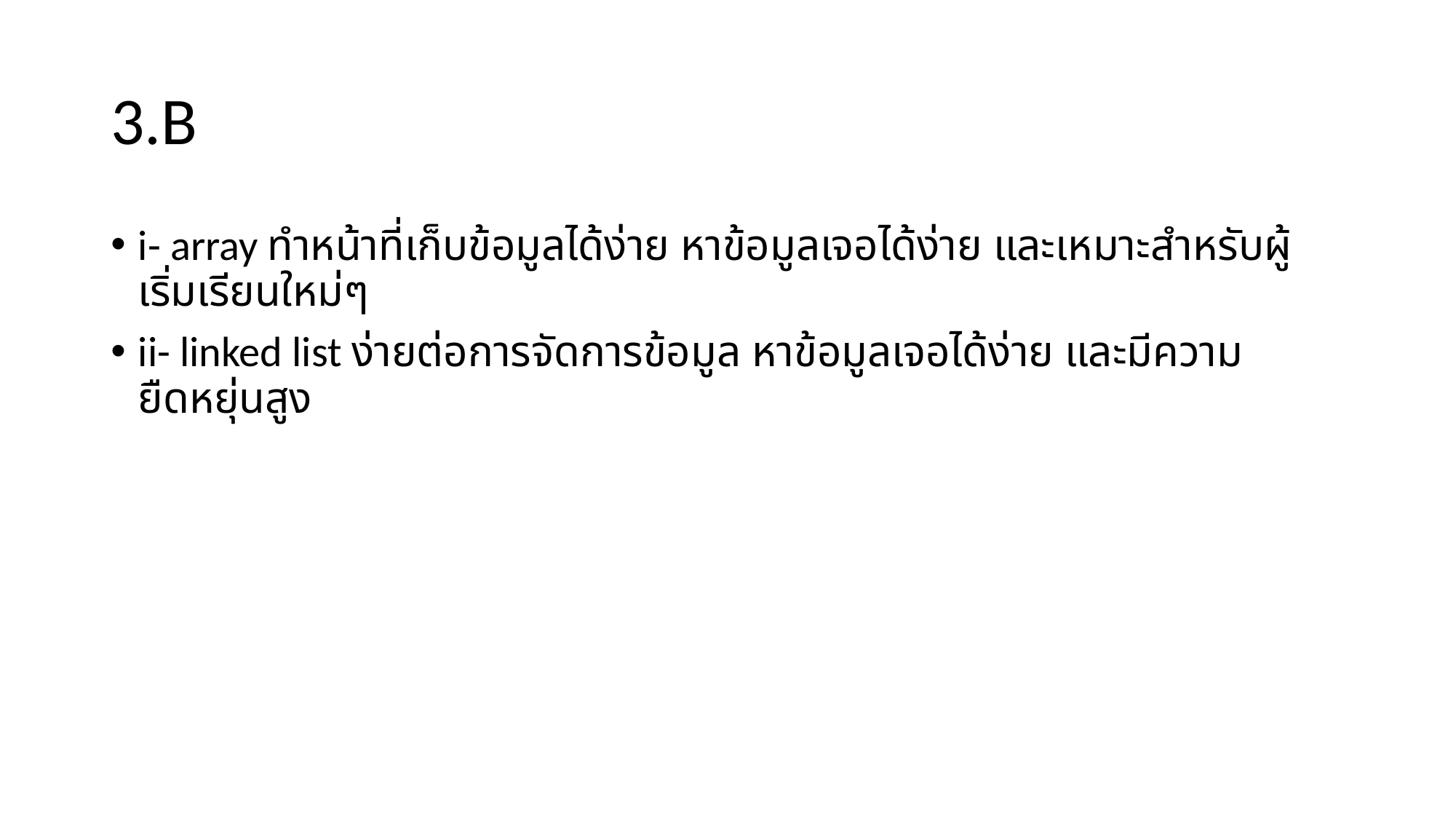

# 3.B
i- array ทำหน้าที่เก็บข้อมูลได้ง่าย หาข้อมูลเจอได้ง่าย และเหมาะสำหรับผู้เริ่มเรียนใหม่ๆ
ii- linked list ง่ายต่อการจัดการข้อมูล หาข้อมูลเจอได้ง่าย และมีความยืดหยุ่นสูง